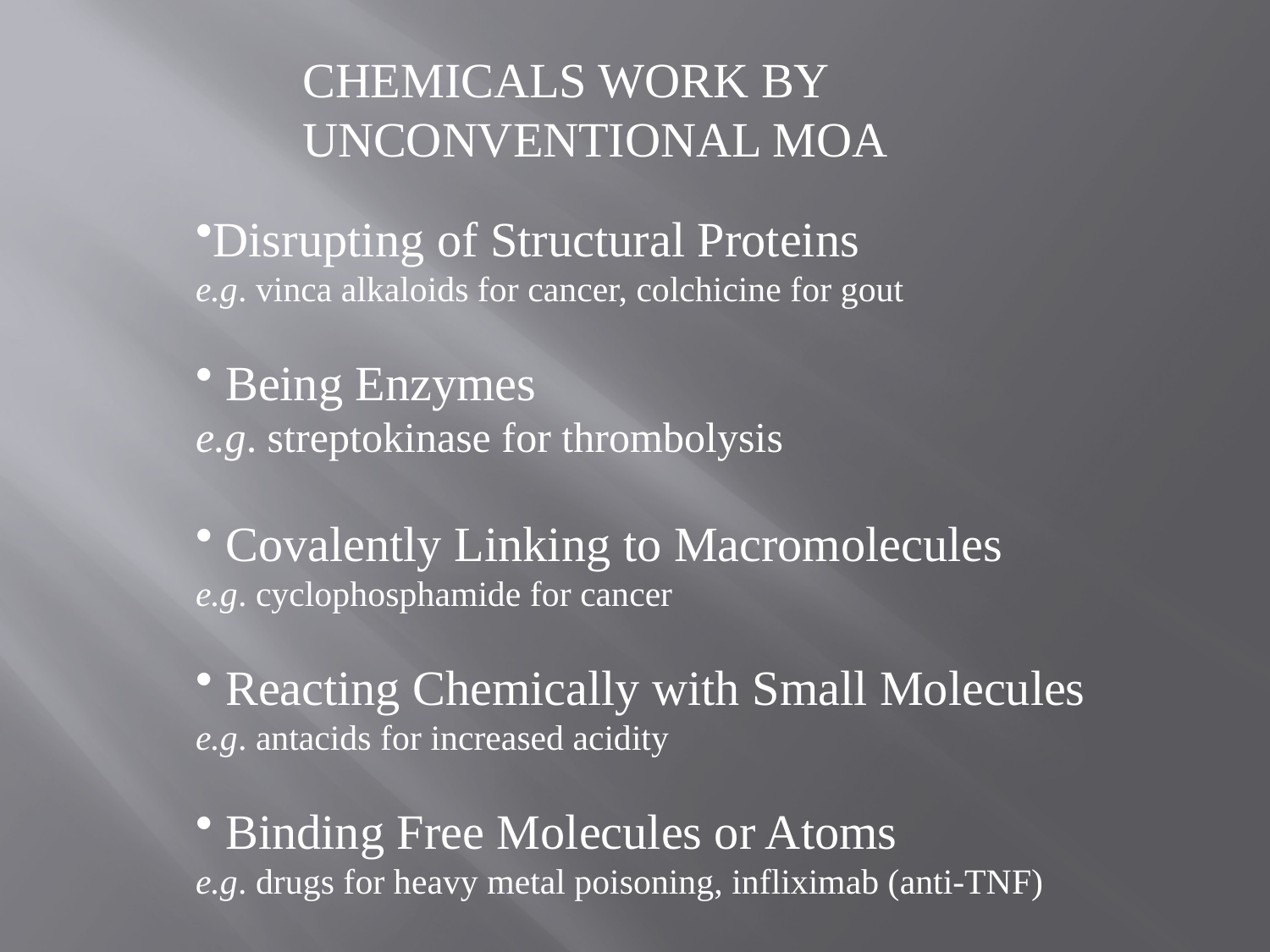

CHEMICALS WORK BY
UNCONVENTIONAL MOA
Disrupting of Structural Proteins
e.g. vinca alkaloids for cancer, colchicine for gout

 Being Enzymes
e.g. streptokinase for thrombolysis

 Covalently Linking to Macromolecules
e.g. cyclophosphamide for cancer

 Reacting Chemically with Small Molecules
e.g. antacids for increased acidity

 Binding Free Molecules or Atoms
e.g. drugs for heavy metal poisoning, infliximab (anti-TNF)